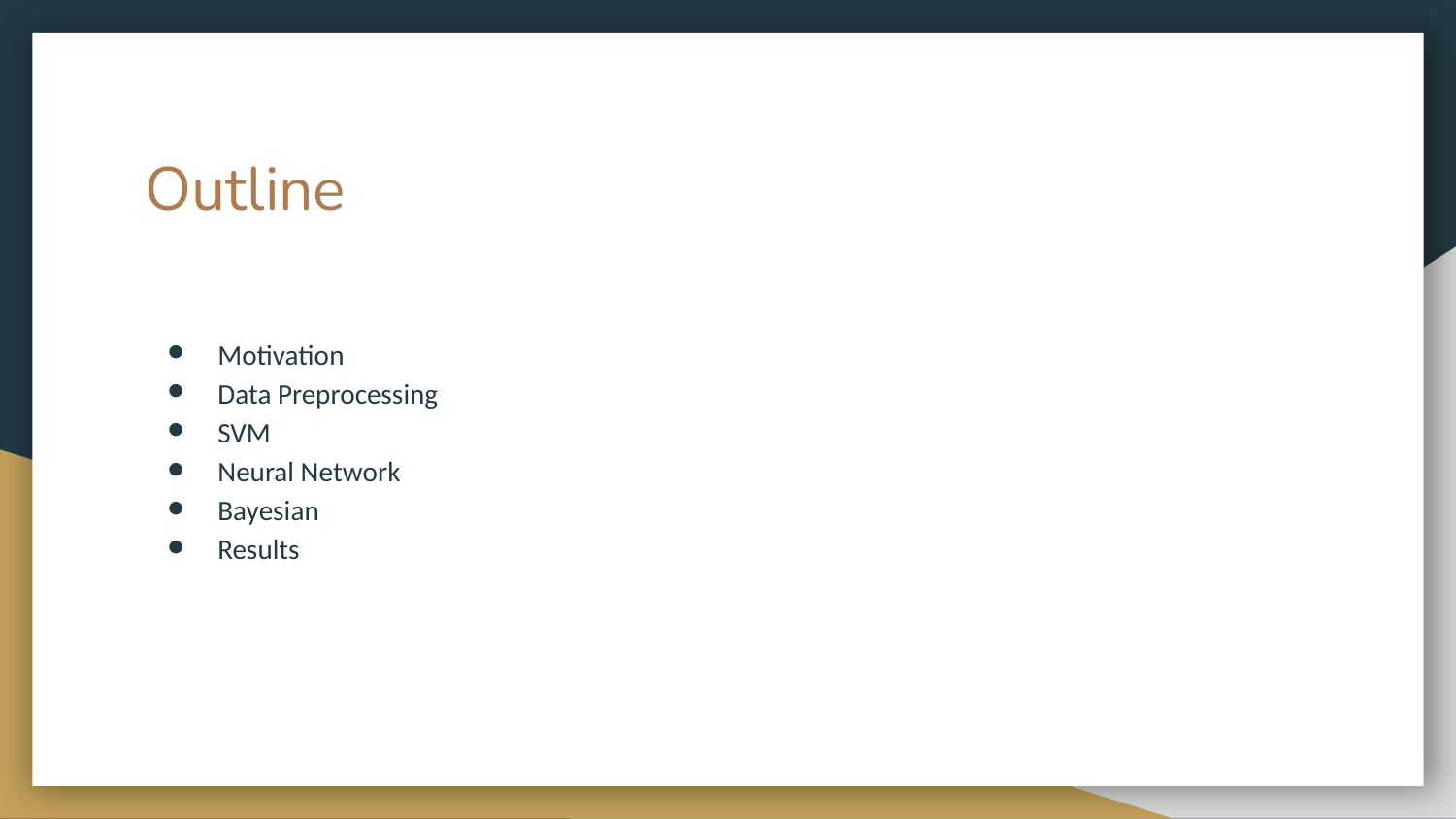

# Outline
Motivation
Data Preprocessing
SVM
Neural Network
Bayesian
Results